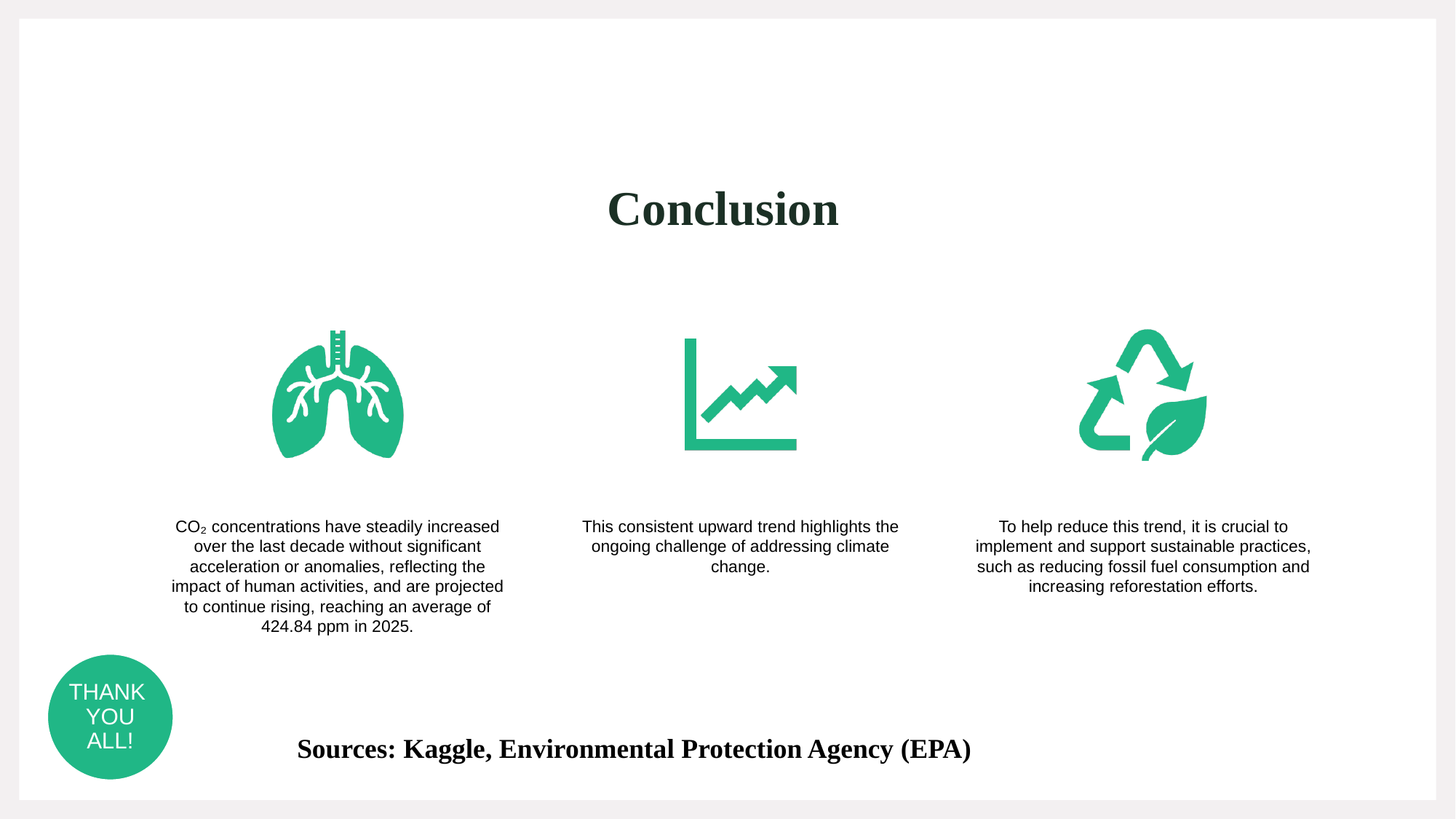

# Conclusion
CO₂ concentrations have steadily increased over the last decade without significant acceleration or anomalies, reflecting the impact of human activities, and are projected to continue rising, reaching an average of 424.84 ppm in 2025.
This consistent upward trend highlights the ongoing challenge of addressing climate change.
To help reduce this trend, it is crucial to implement and support sustainable practices, such as reducing fossil fuel consumption and increasing reforestation efforts.
THANK  YOU ALL!
Sources: Kaggle, Environmental Protection Agency (EPA)